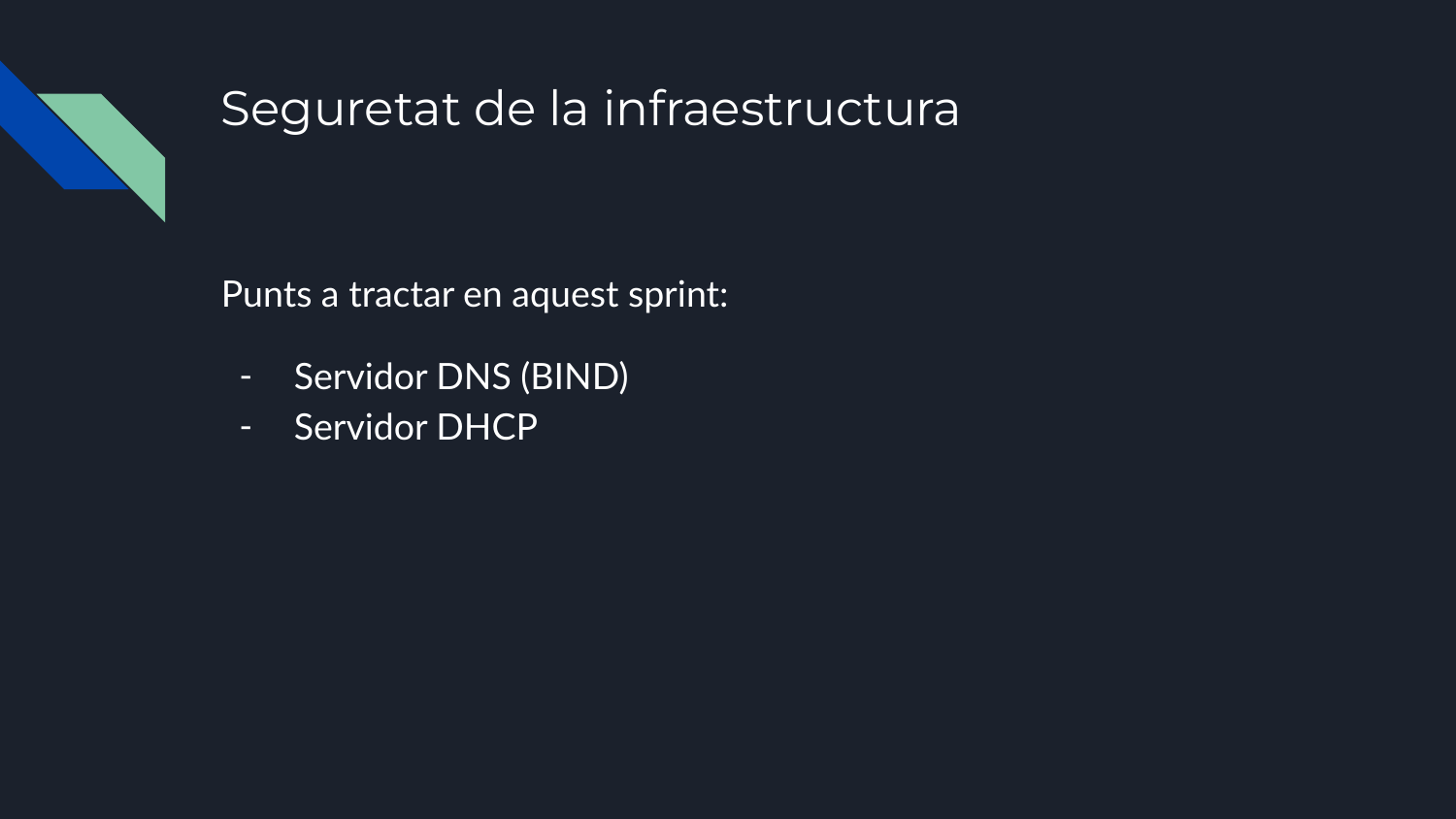

# Seguretat de la infraestructura
Punts a tractar en aquest sprint:
Servidor DNS (BIND)
Servidor DHCP